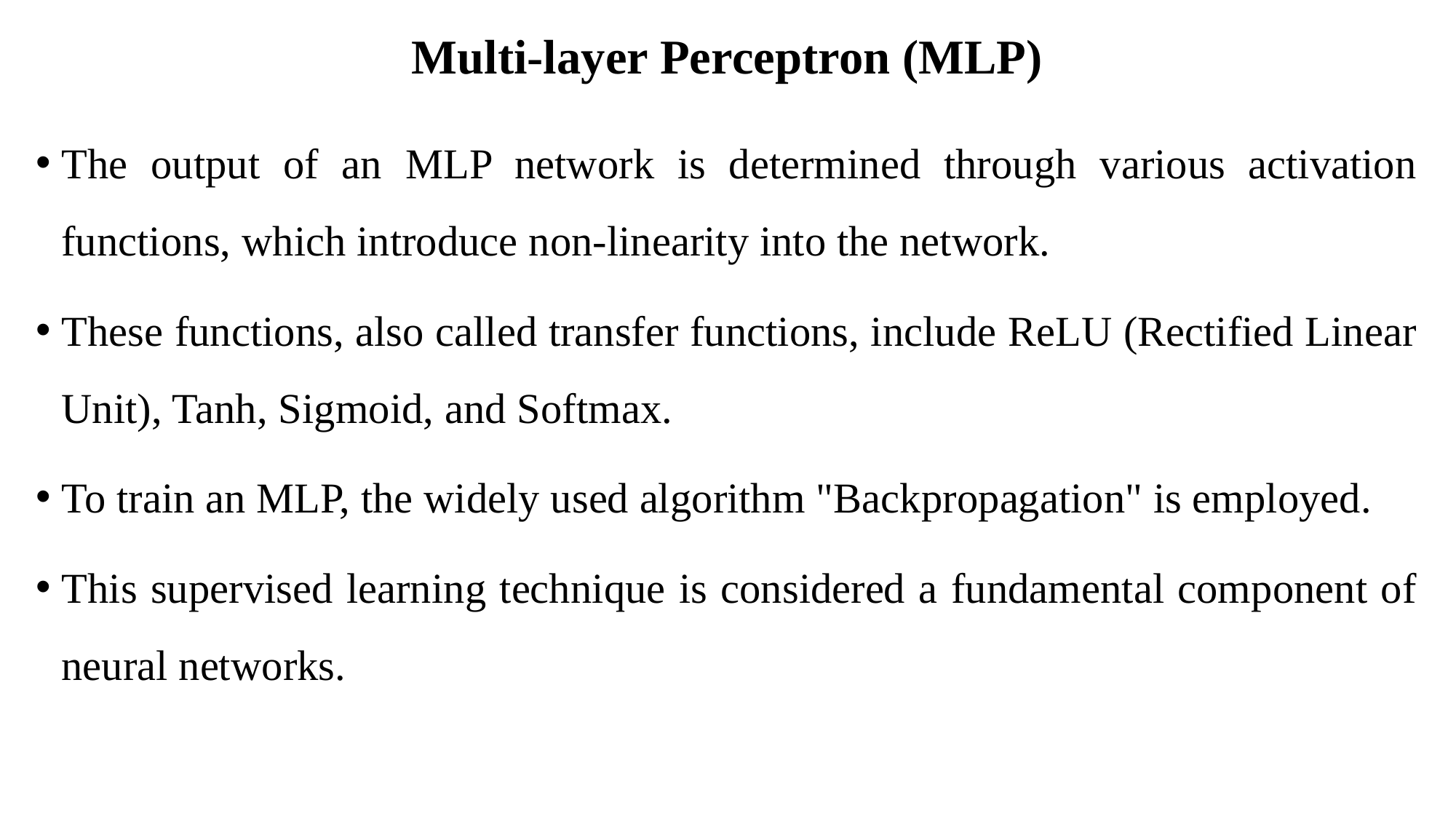

# Multi‑layer Perceptron (MLP)
The output of an MLP network is determined through various activation functions, which introduce non-linearity into the network.
These functions, also called transfer functions, include ReLU (Rectified Linear Unit), Tanh, Sigmoid, and Softmax.
To train an MLP, the widely used algorithm "Backpropagation" is employed.
This supervised learning technique is considered a fundamental component of neural networks.